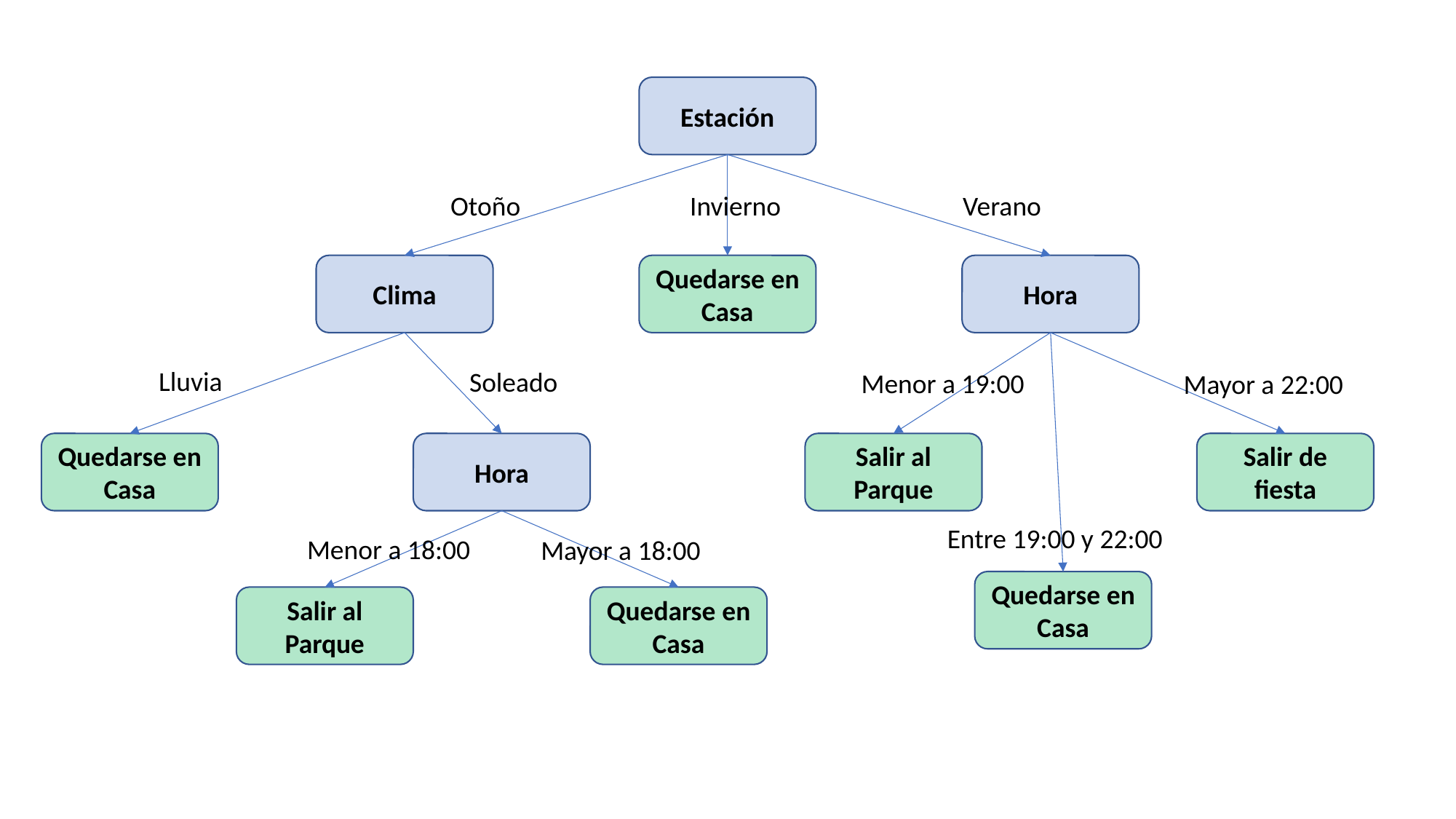

Estación
Otoño
Invierno
Verano
Clima
Quedarse en Casa
Hora
Lluvia
Soleado
Menor a 19:00
Mayor a 22:00
Quedarse en Casa
Hora
Salir al Parque
Salir de fiesta
Entre 19:00 y 22:00
Menor a 18:00
Mayor a 18:00
Quedarse en Casa
Salir al Parque
Quedarse en Casa